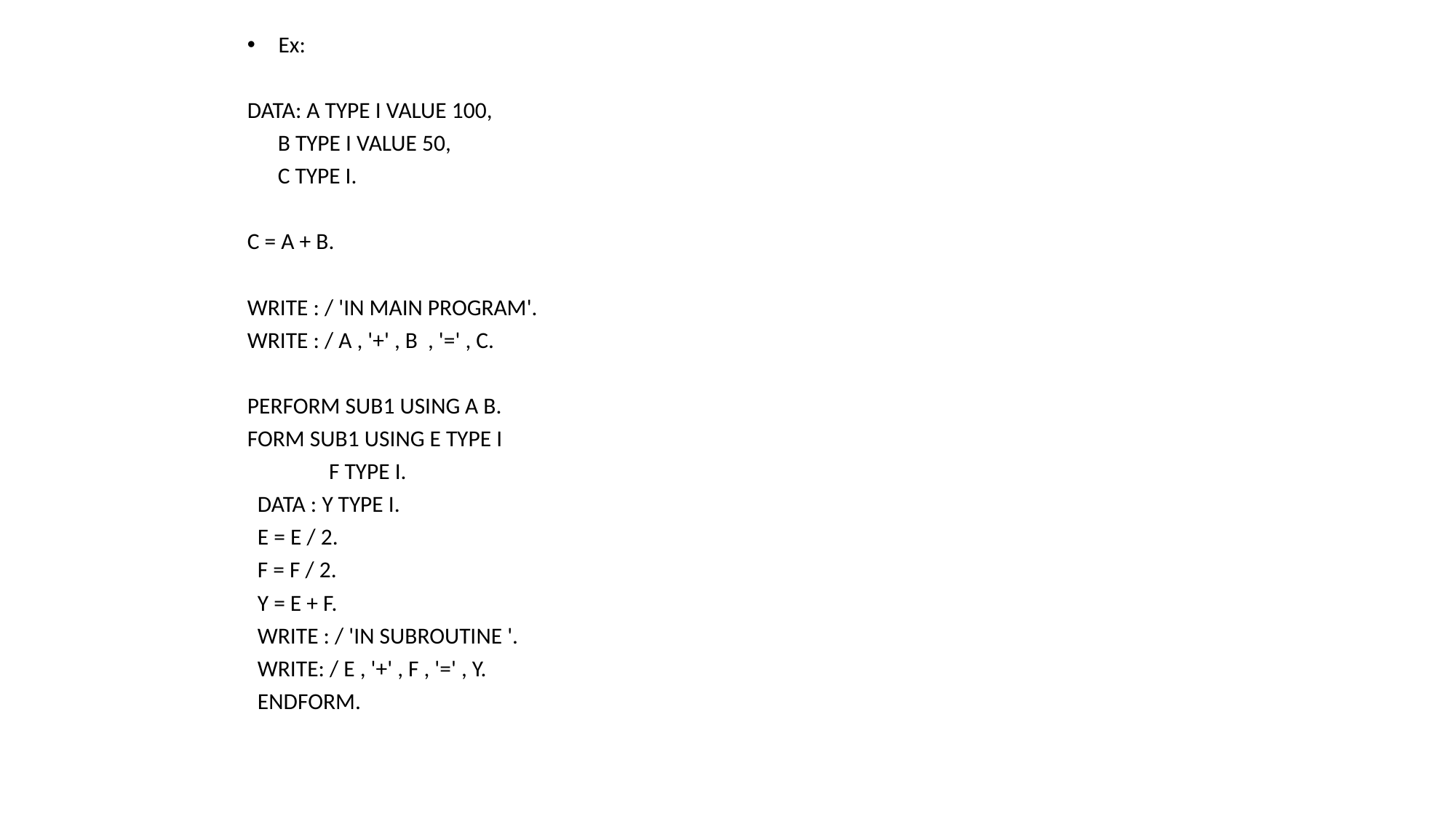

Ex:

DATA: A TYPE I VALUE 100,
      B TYPE I VALUE 50,
      C TYPE I.

C = A + B.

WRITE : / 'IN MAIN PROGRAM'.
WRITE : / A , '+' , B  , '=' , C.

PERFORM SUB1 USING A B.
FORM SUB1 USING E TYPE I
                F TYPE I.
  DATA : Y TYPE I.
  E = E / 2.
  F = F / 2.
  Y = E + F.
  WRITE : / 'IN SUBROUTINE '.
  WRITE: / E , '+' , F , '=' , Y.
  ENDFORM.